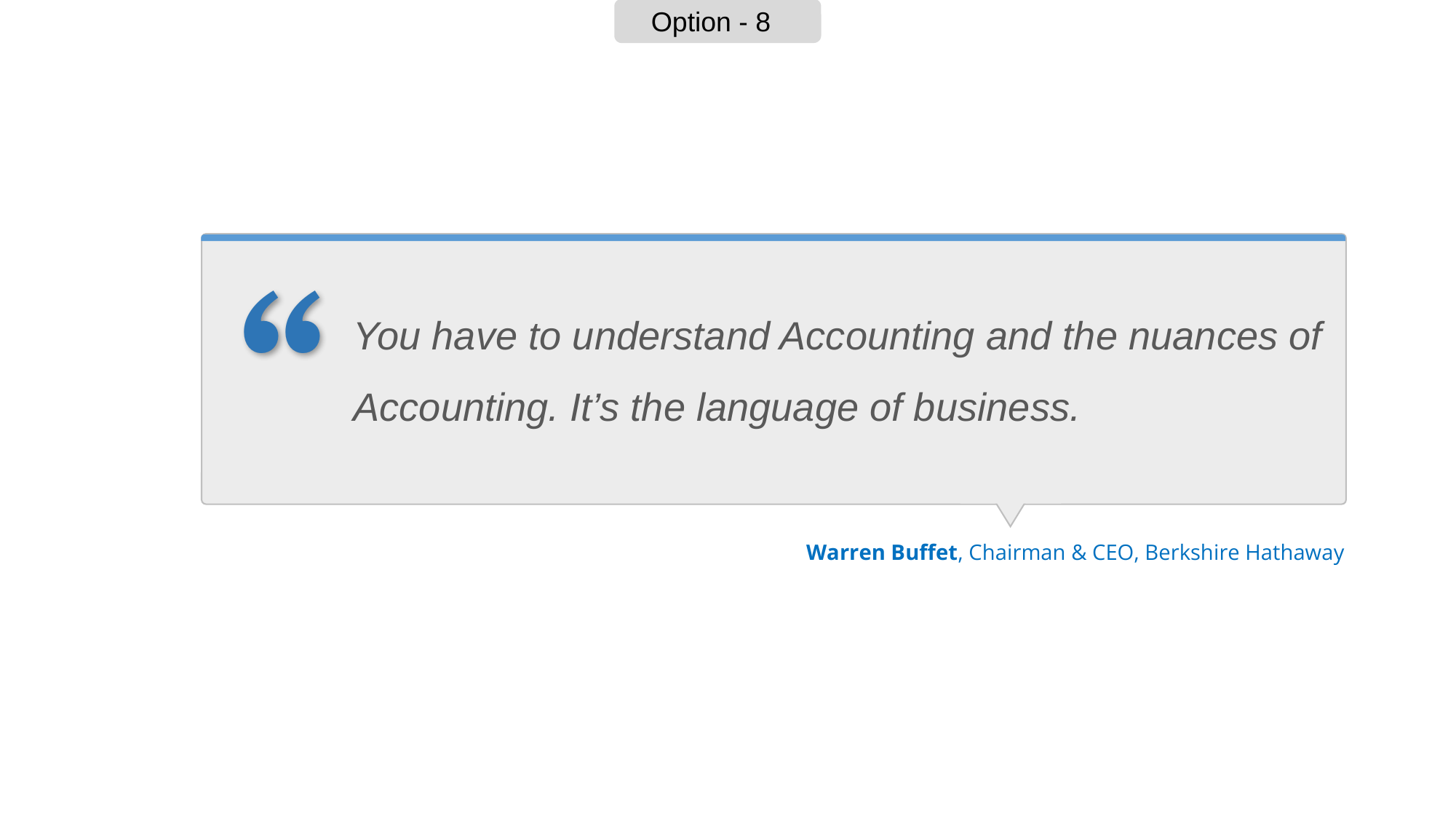

Option - 8

“
You have to understand Accounting and the nuances of Accounting. It’s the language of business.
Warren Buffet, Chairman & CEO, Berkshire Hathaway